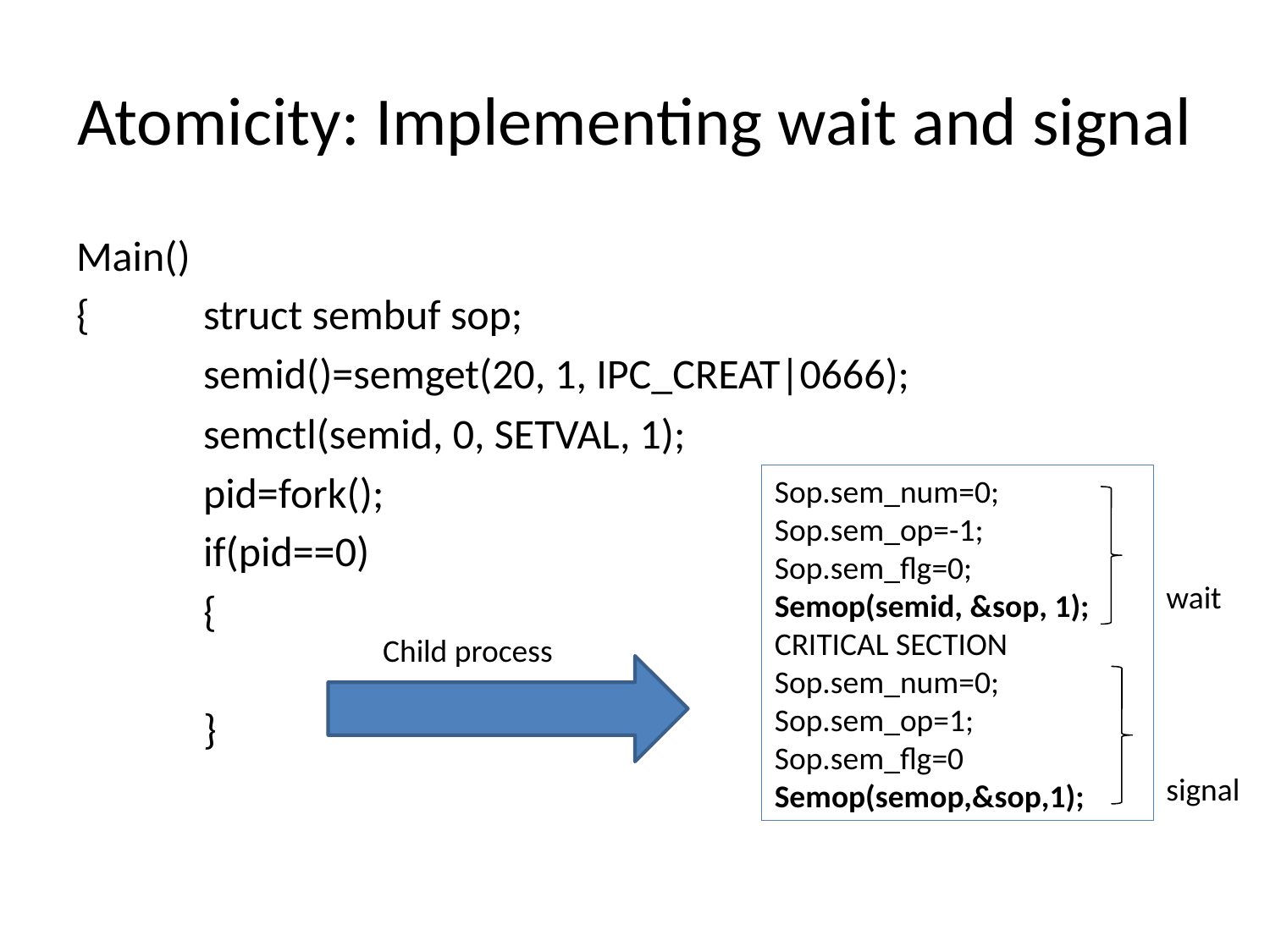

# Atomicity: Implementing wait and signal
Main()
{	struct sembuf sop;
	semid()=semget(20, 1, IPC_CREAT|0666);
	semctl(semid, 0, SETVAL, 1);
	pid=fork();
	if(pid==0)
	{

	}

Sop.sem_num=0;
Sop.sem_op=-1;
Sop.sem_flg=0;
Semop(semid, &sop, 1);
CRITICAL SECTION
Sop.sem_num=0;
Sop.sem_op=1;
Sop.sem_flg=0
Semop(semop,&sop,1);

wait
Child process

signal